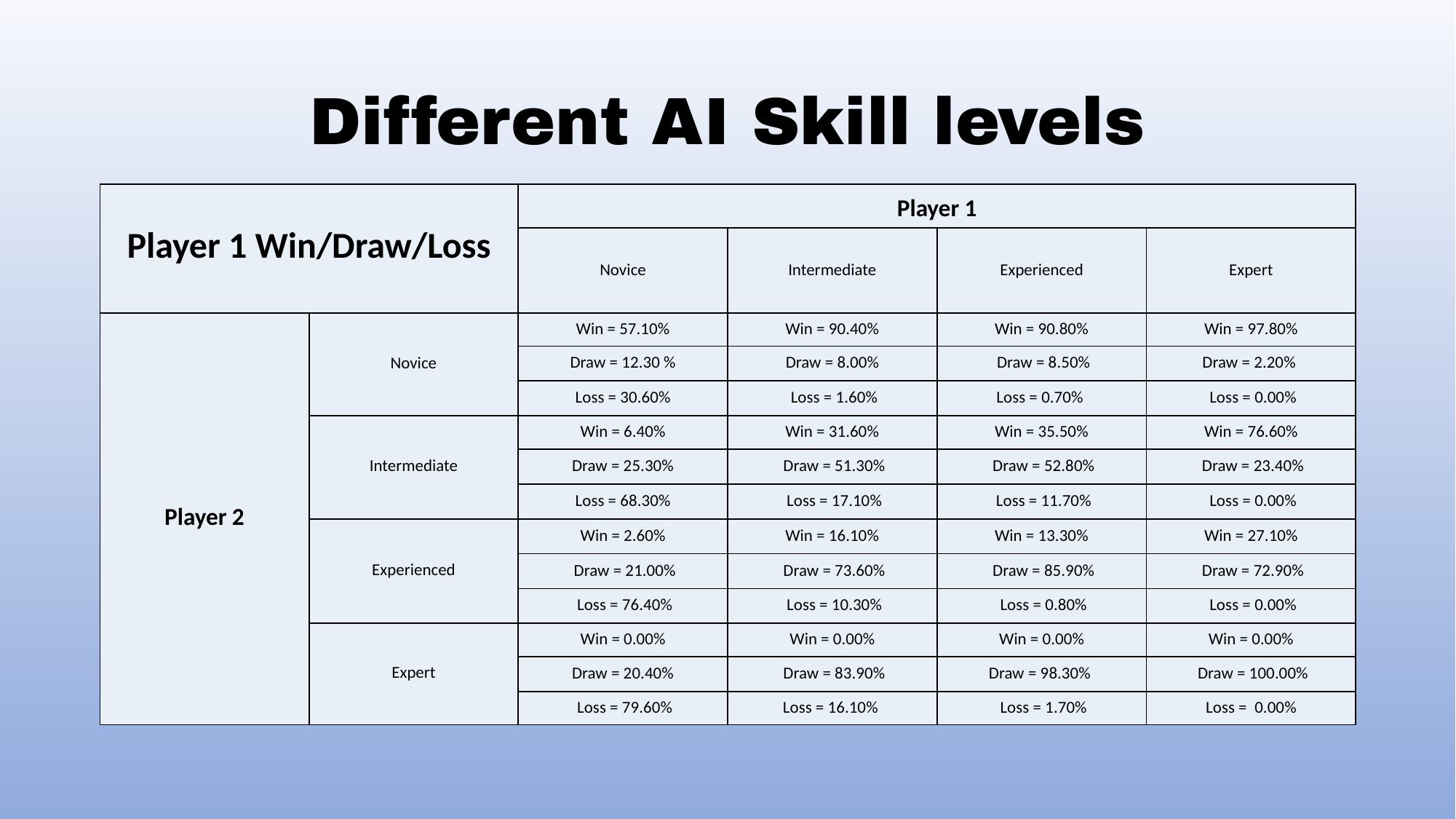

# Different AI Skill levels
| Player 1 Win/Draw/Loss |  | Player 1 |  |  |  |
| --- | --- | --- | --- | --- | --- |
|  | Player 1 Win/Draw/Loss | Novice | Intermediate | Experienced | Expert |
| Player 2 | Novice | Win = 57.10% | Win = 90.40% | Win = 90.80% | Win = 97.80% |
|  |  | Draw = 12.30 % | Draw = 8.00% | Draw = 8.50% | Draw = 2.20% |
|  |  | Loss = 30.60% | Loss = 1.60% | Loss = 0.70% | Loss = 0.00% |
|  | Intermediate | Win = 6.40% | Win = 31.60% | Win = 35.50% | Win = 76.60% |
|  |  | Draw = 25.30% | Draw = 51.30% | Draw = 52.80% | Draw = 23.40% |
|  |  | Loss = 68.30% | Loss = 17.10% | Loss = 11.70% | Loss = 0.00% |
|  | Experienced | Win = 2.60% | Win = 16.10% | Win = 13.30% | Win = 27.10% |
|  |  | Draw = 21.00% | Draw = 73.60% | Draw = 85.90% | Draw = 72.90% |
|  |  | Loss = 76.40% | Loss = 10.30% | Loss = 0.80% | Loss = 0.00% |
|  | Expert | Win = 0.00% | Win = 0.00% | Win = 0.00% | Win = 0.00% |
|  |  | Draw = 20.40% | Draw = 83.90% | Draw = 98.30% | Draw = 100.00% |
|  |  | Loss = 79.60% | Loss = 16.10% | Loss = 1.70% | Loss =  0.00% |